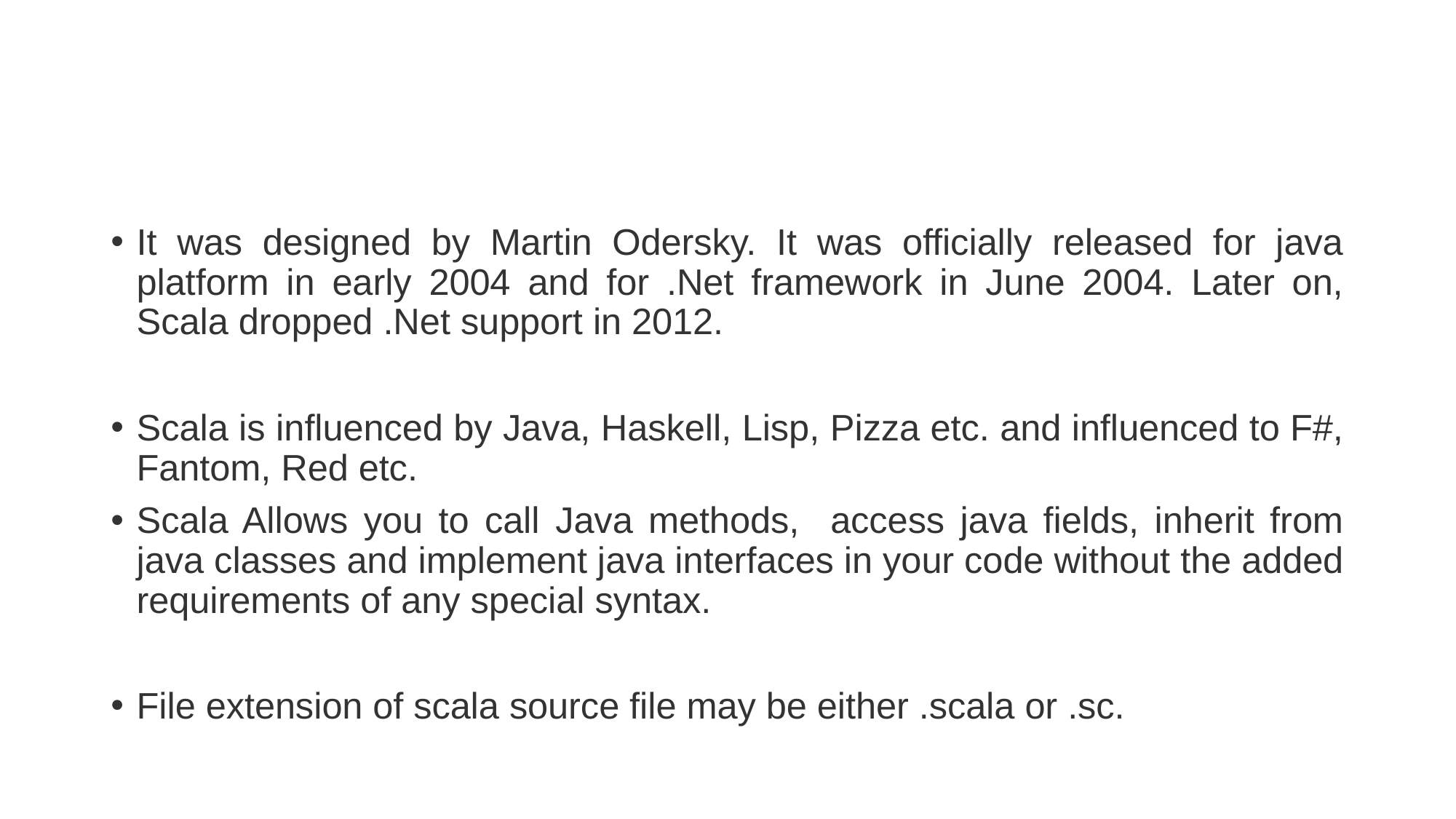

#
It was designed by Martin Odersky. It was officially released for java platform in early 2004 and for .Net framework in June 2004. Later on, Scala dropped .Net support in 2012.

Scala is influenced by Java, Haskell, Lisp, Pizza etc. and influenced to F#, Fantom, Red etc.
Scala Allows you to call Java methods,  access java fields, inherit from java classes and implement java interfaces in your code without the added requirements of any special syntax.

File extension of scala source file may be either .scala or .sc.